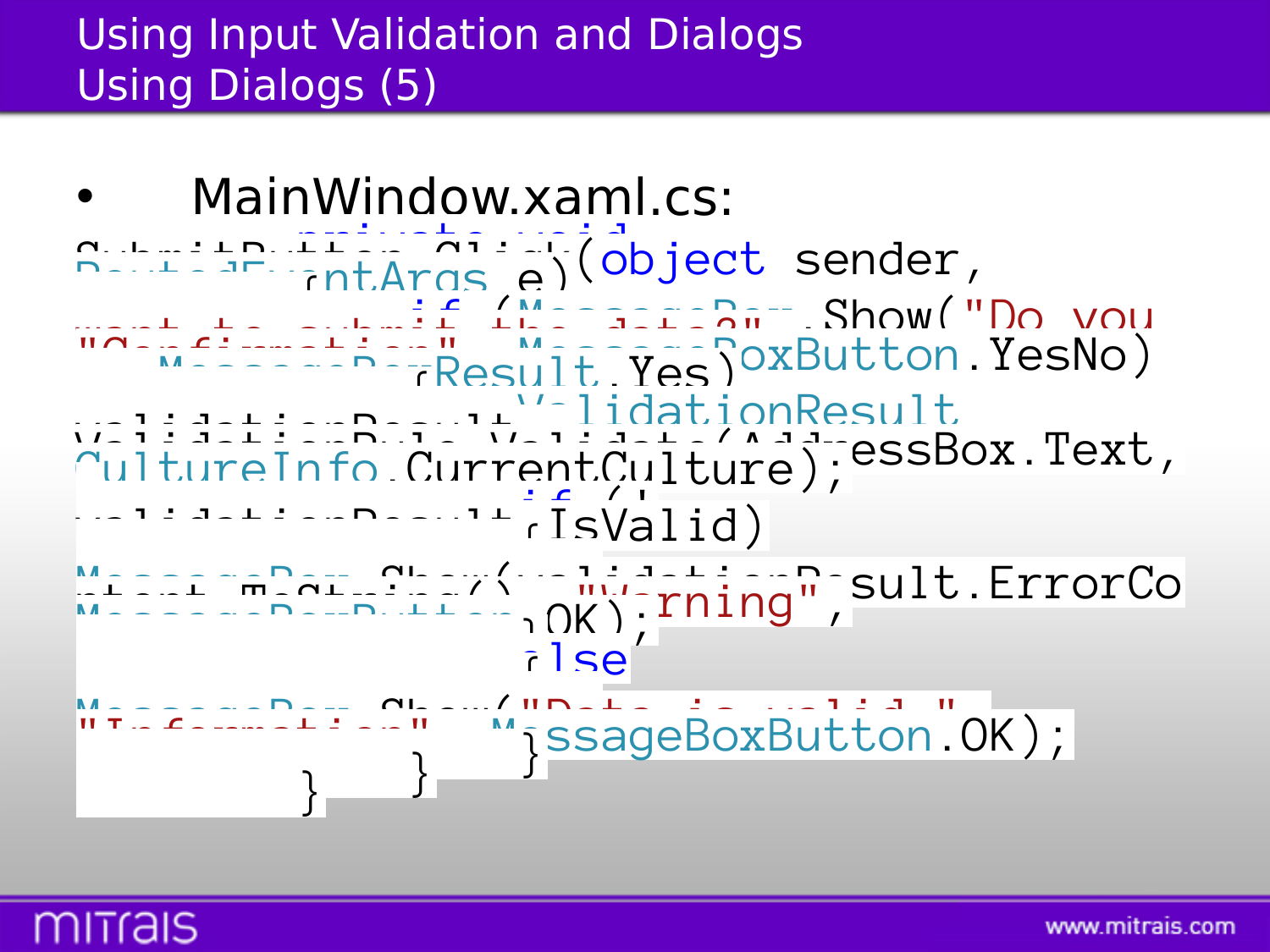

# Using Input Validation and Dialogs Using Dialogs (5)
MainWindow.xaml.cs:

        private void SubmitButton_Click(object sender, RoutedEventArgs e)
        {
            if (MessageBox.Show("Do you want to submit the data?", "Confirmation", MessageBoxButton.YesNo) == MessageBoxResult.Yes)
            {
                ValidationResult validationResult = ValidationRule.Validate(AddressBox.Text, CultureInfo.CurrentCulture);

                if (!validationResult.IsValid)
                {
                    MessageBox.Show(validationResult.ErrorContent.ToString(), "Warning", MessageBoxButton.OK);
                }
                else
                {
                    MessageBox.Show("Data is valid.", "Information", MessageBoxButton.OK);
                }
            }
        }